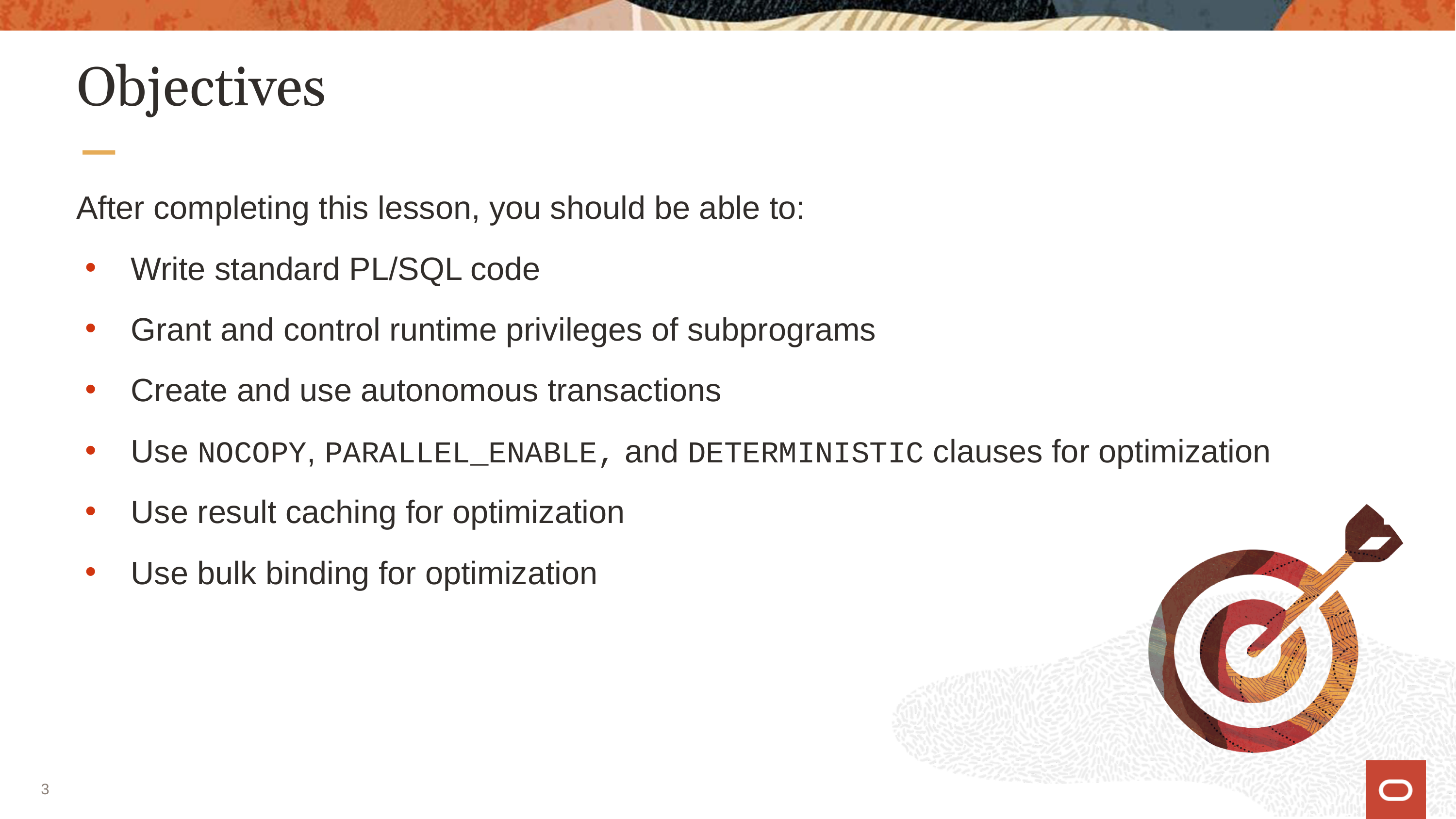

# Objectives
After completing this lesson, you should be able to:
Write standard PL/SQL code
Grant and control runtime privileges of subprograms
Create and use autonomous transactions
Use NOCOPY, PARALLEL_ENABLE, and DETERMINISTIC clauses for optimization
Use result caching for optimization
Use bulk binding for optimization